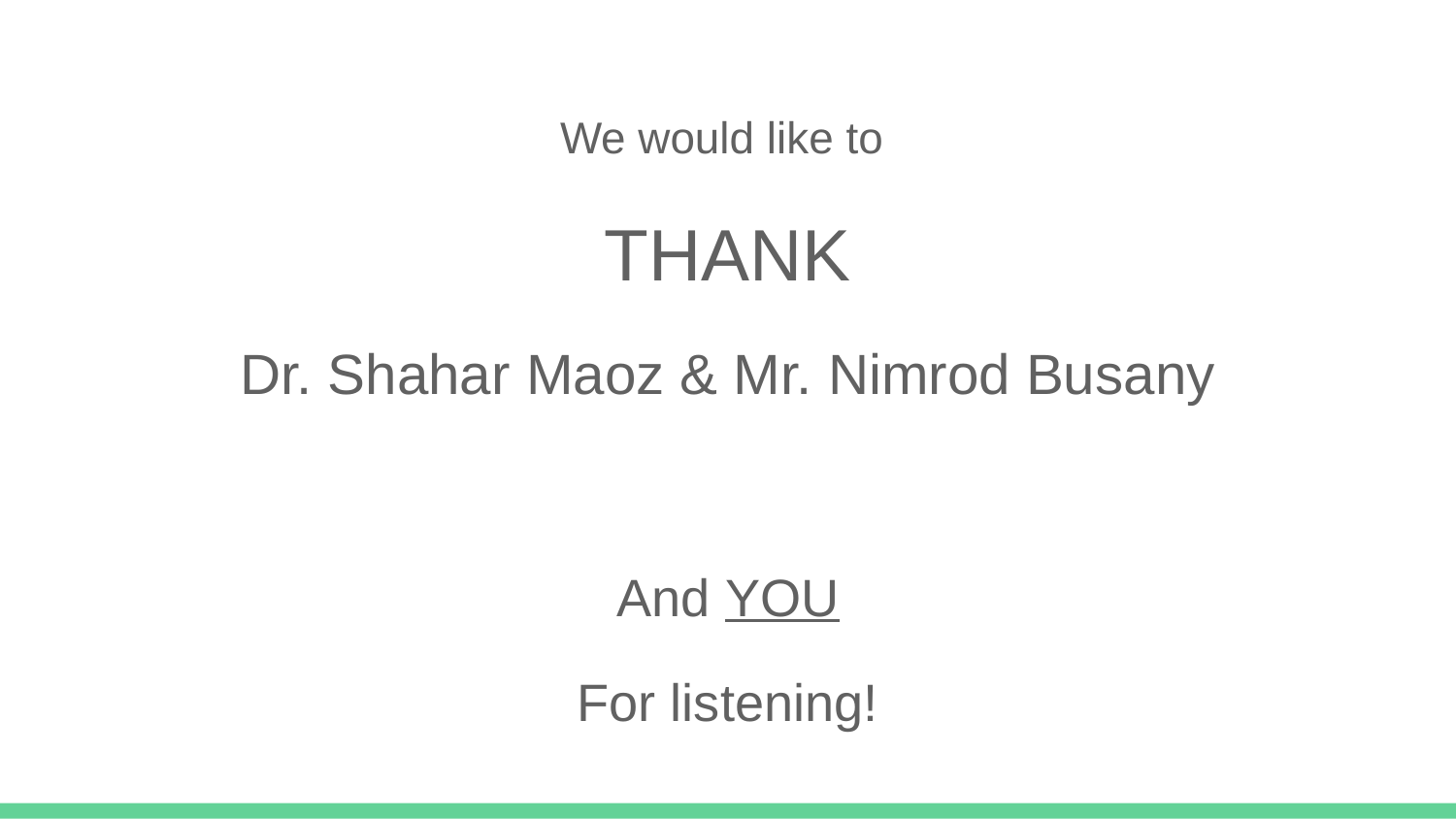

We would like to
THANK
Dr. Shahar Maoz & Mr. Nimrod Busany

And YOU
For listening!